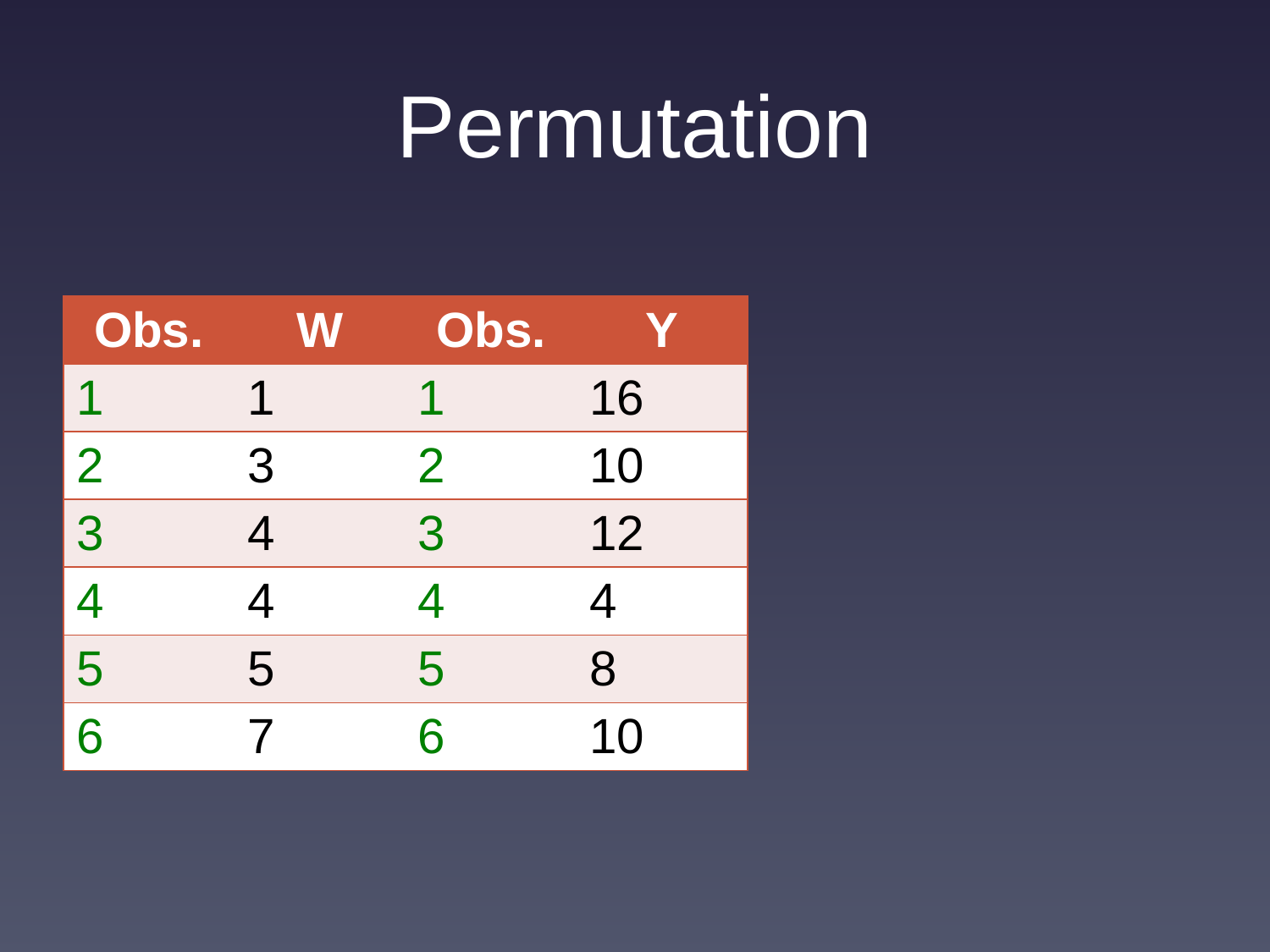

# Permutation
| Obs. | W | Obs. | Y |
| --- | --- | --- | --- |
| 1 | 1 | 1 | 16 |
| 2 | 3 | 2 | 10 |
| 3 | 4 | 3 | 12 |
| 4 | 4 | 4 | 4 |
| 5 | 5 | 5 | 8 |
| 6 | 7 | 6 | 10 |